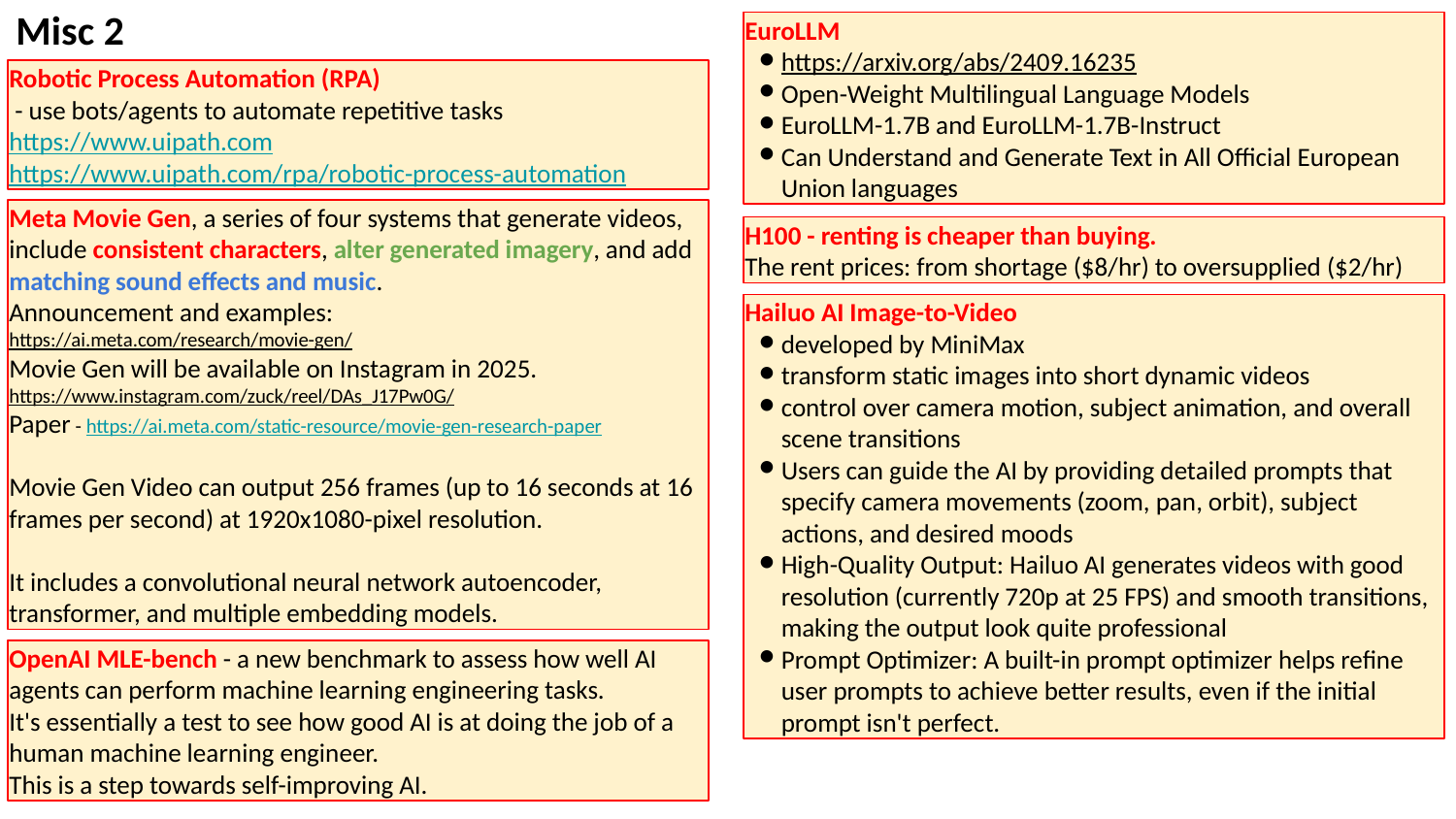

Misc 2
EuroLLM
https://arxiv.org/abs/2409.16235
Open-Weight Multilingual Language Models
EuroLLM-1.7B and EuroLLM-1.7B-Instruct
Can Understand and Generate Text in All Official European Union languages
Robotic Process Automation (RPA)
 - use bots/agents to automate repetitive tasks
https://www.uipath.com
https://www.uipath.com/rpa/robotic-process-automation
Meta Movie Gen, a series of four systems that generate videos, include consistent characters, alter generated imagery, and add matching sound effects and music.
Announcement and examples:
https://ai.meta.com/research/movie-gen/
Movie Gen will be available on Instagram in 2025.
https://www.instagram.com/zuck/reel/DAs_J17Pw0G/
Paper - https://ai.meta.com/static-resource/movie-gen-research-paper

Movie Gen Video can output 256 frames (up to 16 seconds at 16 frames per second) at 1920x1080-pixel resolution.

It includes a convolutional neural network autoencoder, transformer, and multiple embedding models.
H100 - renting is cheaper than buying.
The rent prices: from shortage ($8/hr) to oversupplied ($2/hr)
Hailuo AI Image-to-Video
developed by MiniMax
transform static images into short dynamic videos
control over camera motion, subject animation, and overall scene transitions
Users can guide the AI by providing detailed prompts that specify camera movements (zoom, pan, orbit), subject actions, and desired moods
High-Quality Output: Hailuo AI generates videos with good resolution (currently 720p at 25 FPS) and smooth transitions, making the output look quite professional
Prompt Optimizer: A built-in prompt optimizer helps refine user prompts to achieve better results, even if the initial prompt isn't perfect.
OpenAI MLE-bench - a new benchmark to assess how well AI agents can perform machine learning engineering tasks.
It's essentially a test to see how good AI is at doing the job of a human machine learning engineer.
This is a step towards self-improving AI.